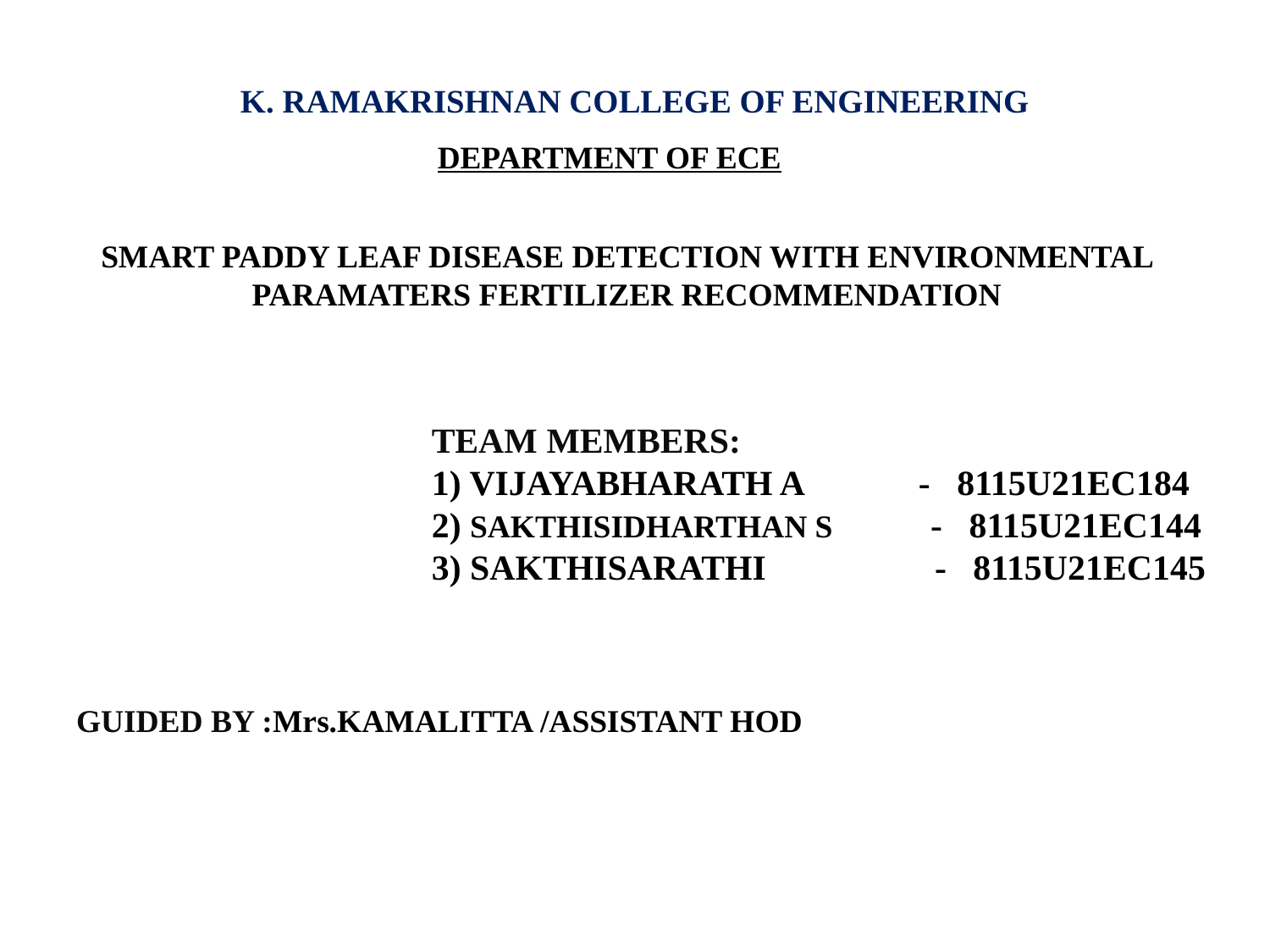

# K. RAMAKRISHNAN COLLEGE OF ENGINEERING
DEPARTMENT OF ECE
SMART PADDY LEAF DISEASE DETECTION WITH ENVIRONMENTAL PARAMATERS FERTILIZER RECOMMENDATION
TEAM MEMBERS:
1) VIJAYABHARATH A             -   8115U21EC184
2) SAKTHISIDHARTHAN S           -   8115U21EC144
3) SAKTHISARATHI                   -   8115U21EC145

GUIDED BY :Mrs.KAMALITTA /ASSISTANT HOD